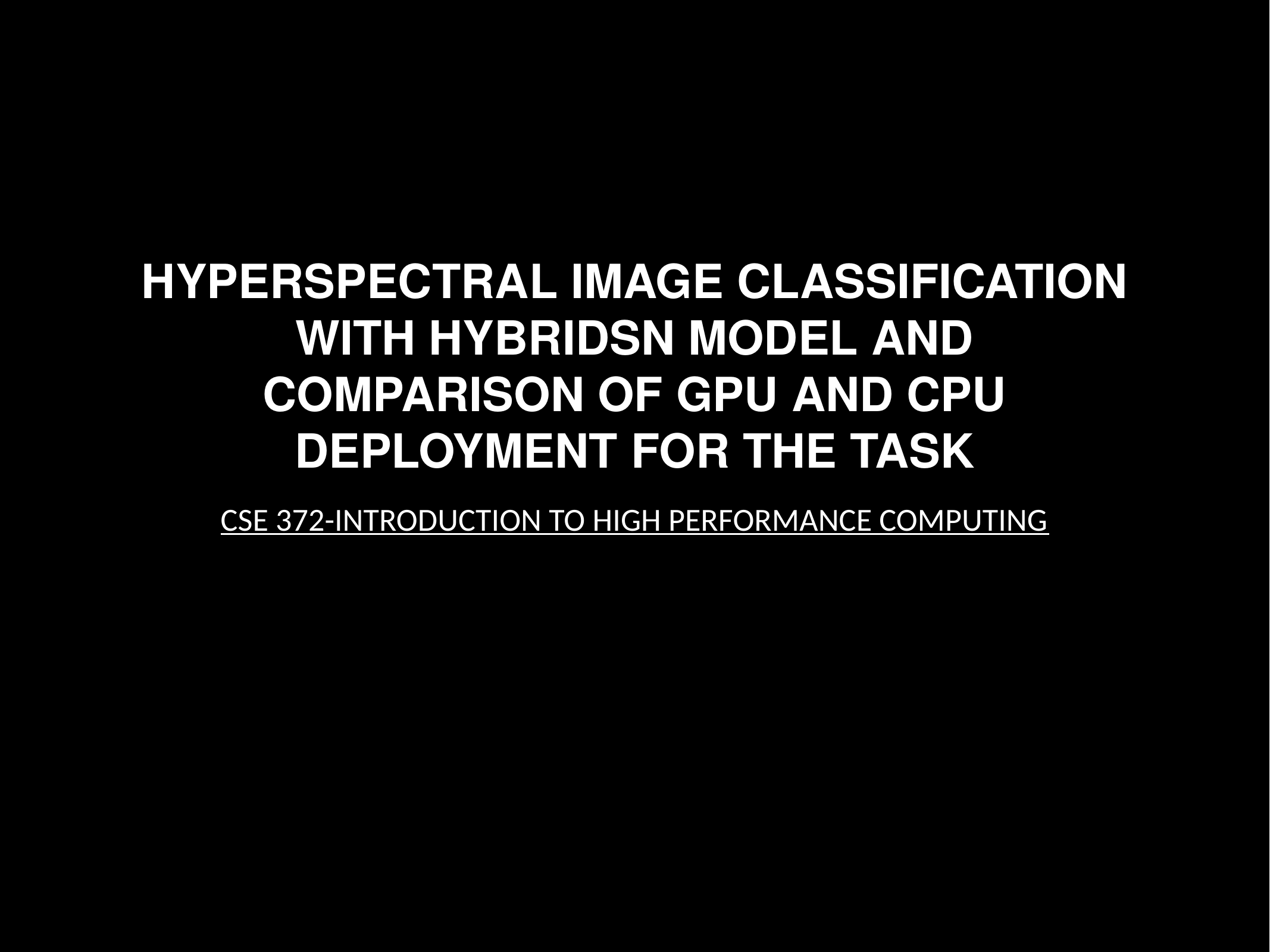

# HYPERSPECTRAL IMAGE CLASSIFICATION WITH HYBRIDSN MODEL AND COMPARISON OF GPU AND CPU DEPLOYMENT FOR THE TASK
CSE 372-INTRODUCTION TO HIGH PERFORMANCE COMPUTING